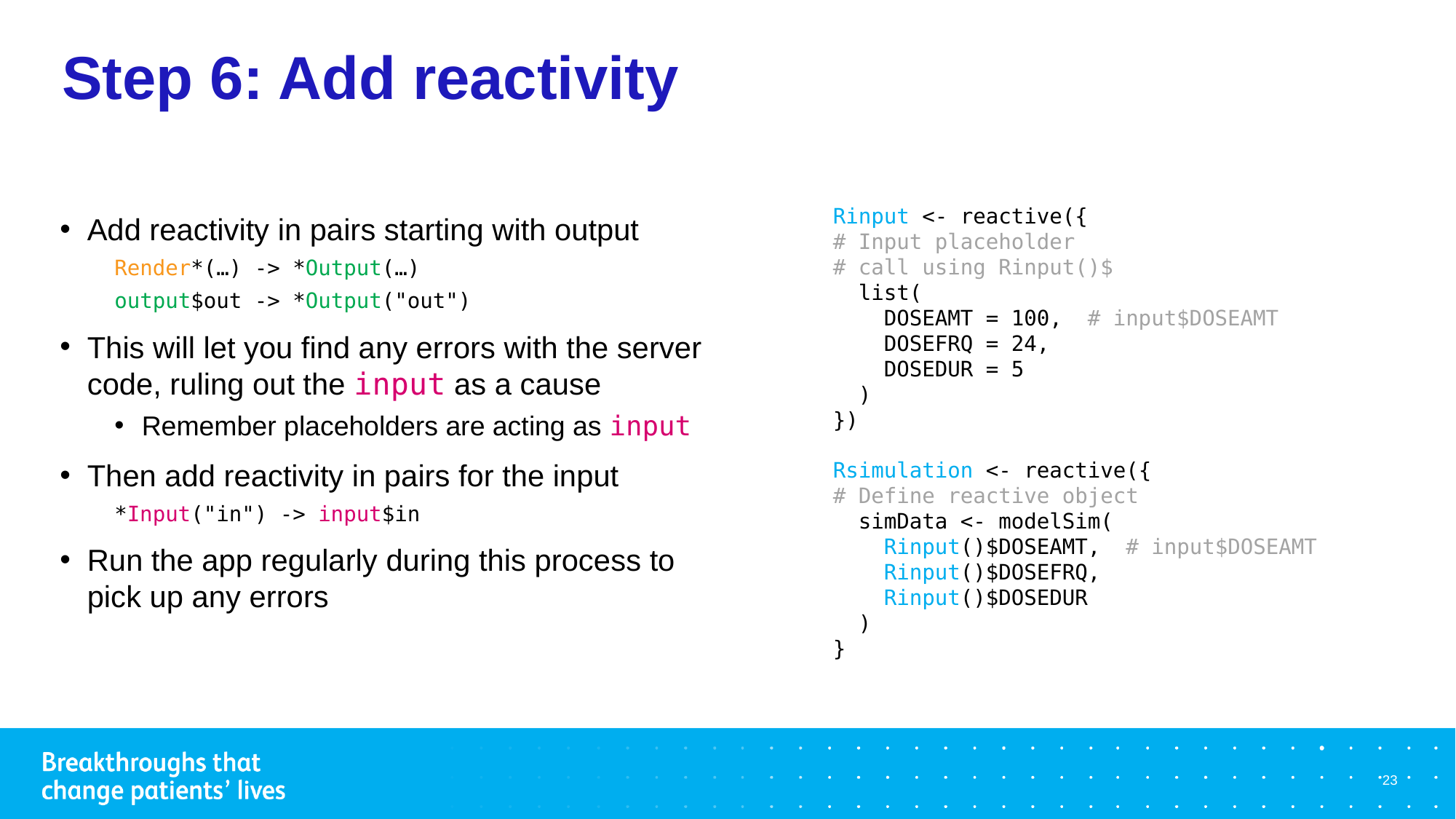

# Step 6: Add reactivity
Rinput <- reactive({
# Input placeholder
# call using Rinput()$
  list(
    DOSEAMT = 100,  # input$DOSEAMT
    DOSEFRQ = 24,
    DOSEDUR = 5
  )
})

Rsimulation <- reactive({
# Define reactive object
  simData <- modelSim(
    Rinput()$DOSEAMT,  # input$DOSEAMT
    Rinput()$DOSEFRQ,
    Rinput()$DOSEDUR
  )
}
Add reactivity in pairs starting with output
Render*(…) -> *Output(…)
output$out -> *Output("out")
This will let you find any errors with the server code, ruling out the input as a cause
Remember placeholders are acting as input
Then add reactivity in pairs for the input
*Input("in") -> input$in
Run the app regularly during this process to pick up any errors
23